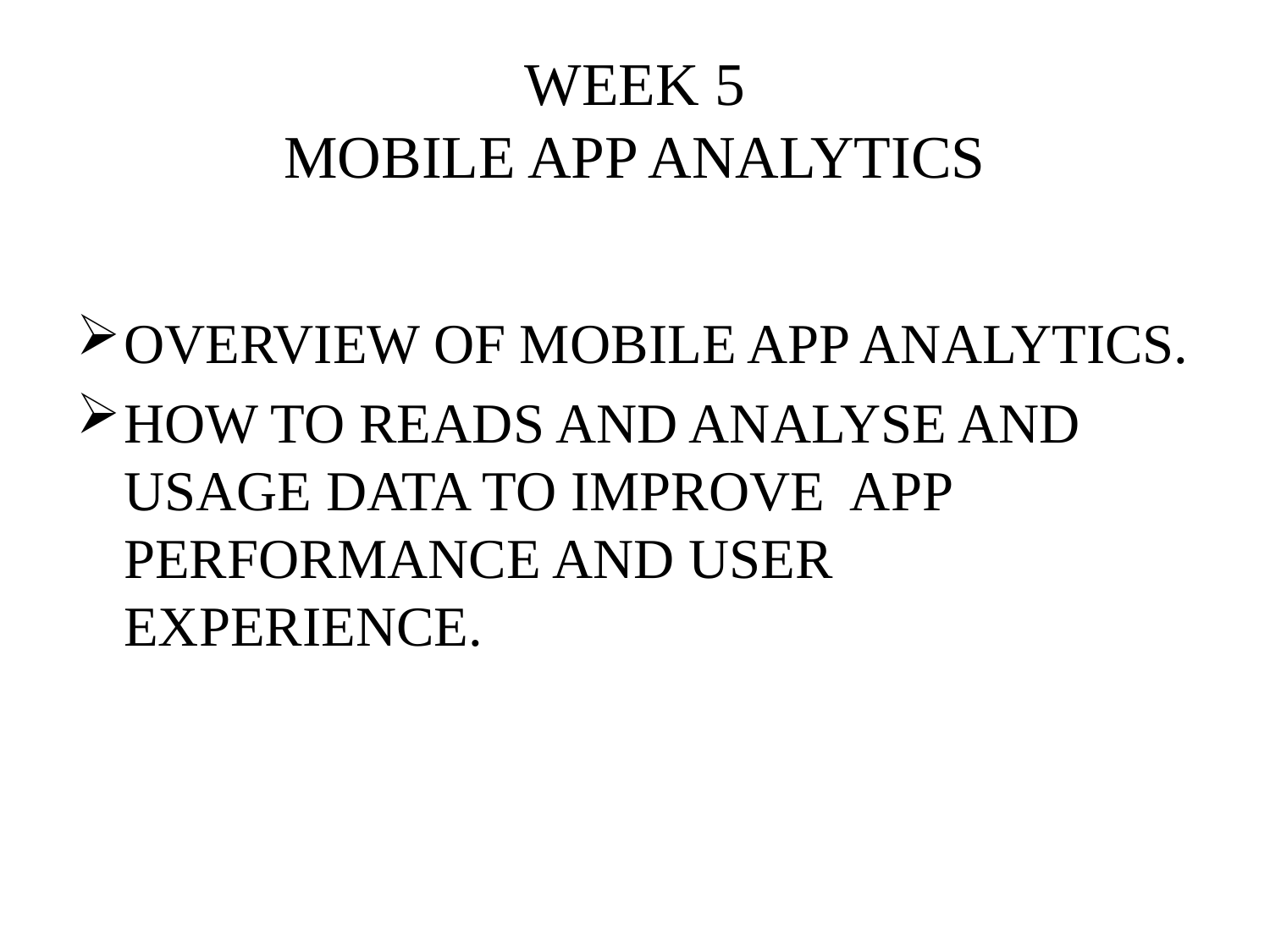

# WEEK 5 MOBILE APP ANALYTICS

OVERVIEW OF MOBILE APP ANALYTICS.
HOW TO READS AND ANALYSE AND USAGE DATA TO IMPROVE  APP PERFORMANCE AND USER EXPERIENCE.